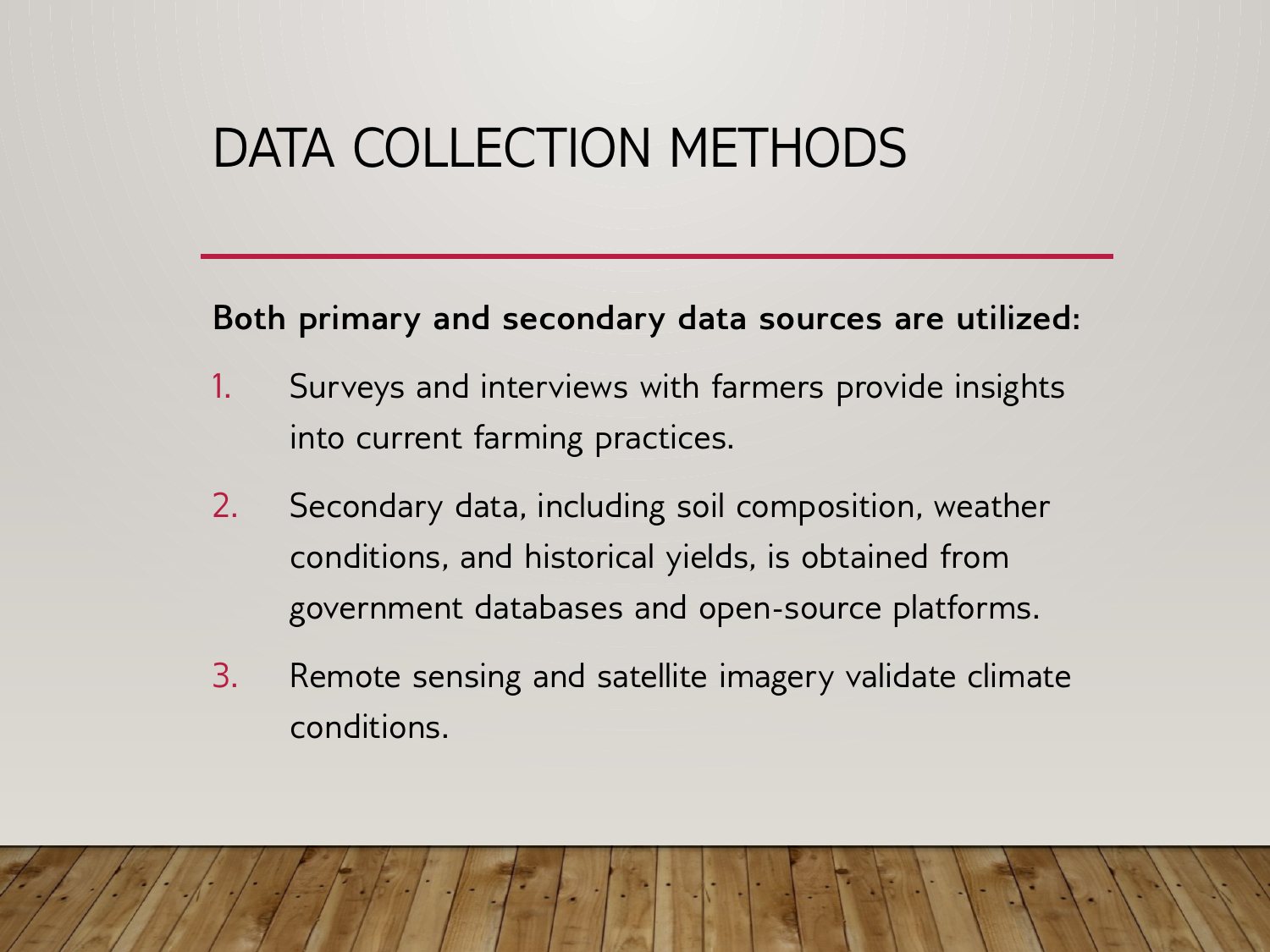

# Data Collection Methods
Both primary and secondary data sources are utilized:
Surveys and interviews with farmers provide insights into current farming practices.
Secondary data, including soil composition, weather conditions, and historical yields, is obtained from government databases and open-source platforms.
Remote sensing and satellite imagery validate climate conditions.